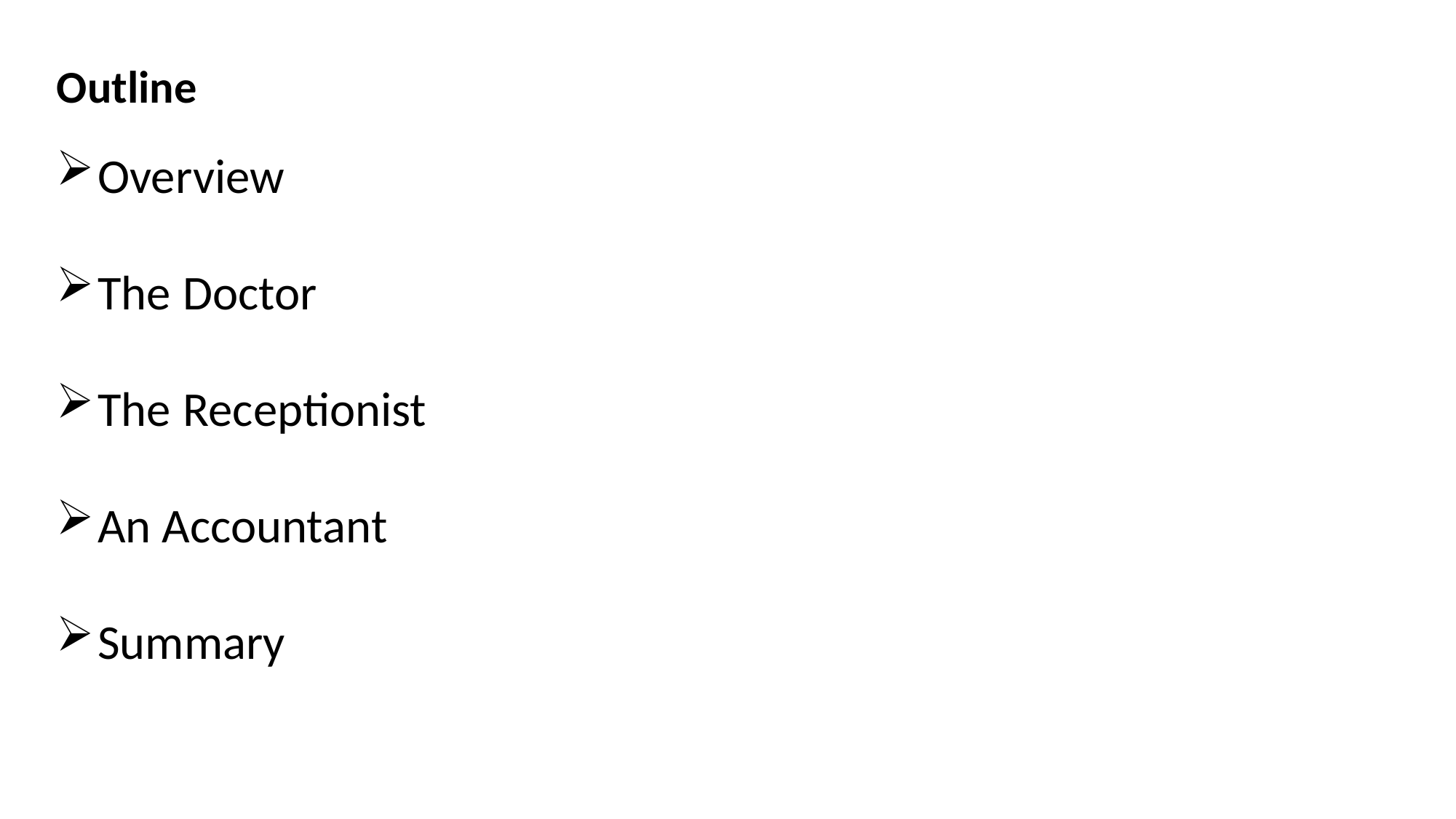

Outline

Overview

The Doctor

The Receptionist

An Accountant

Summary